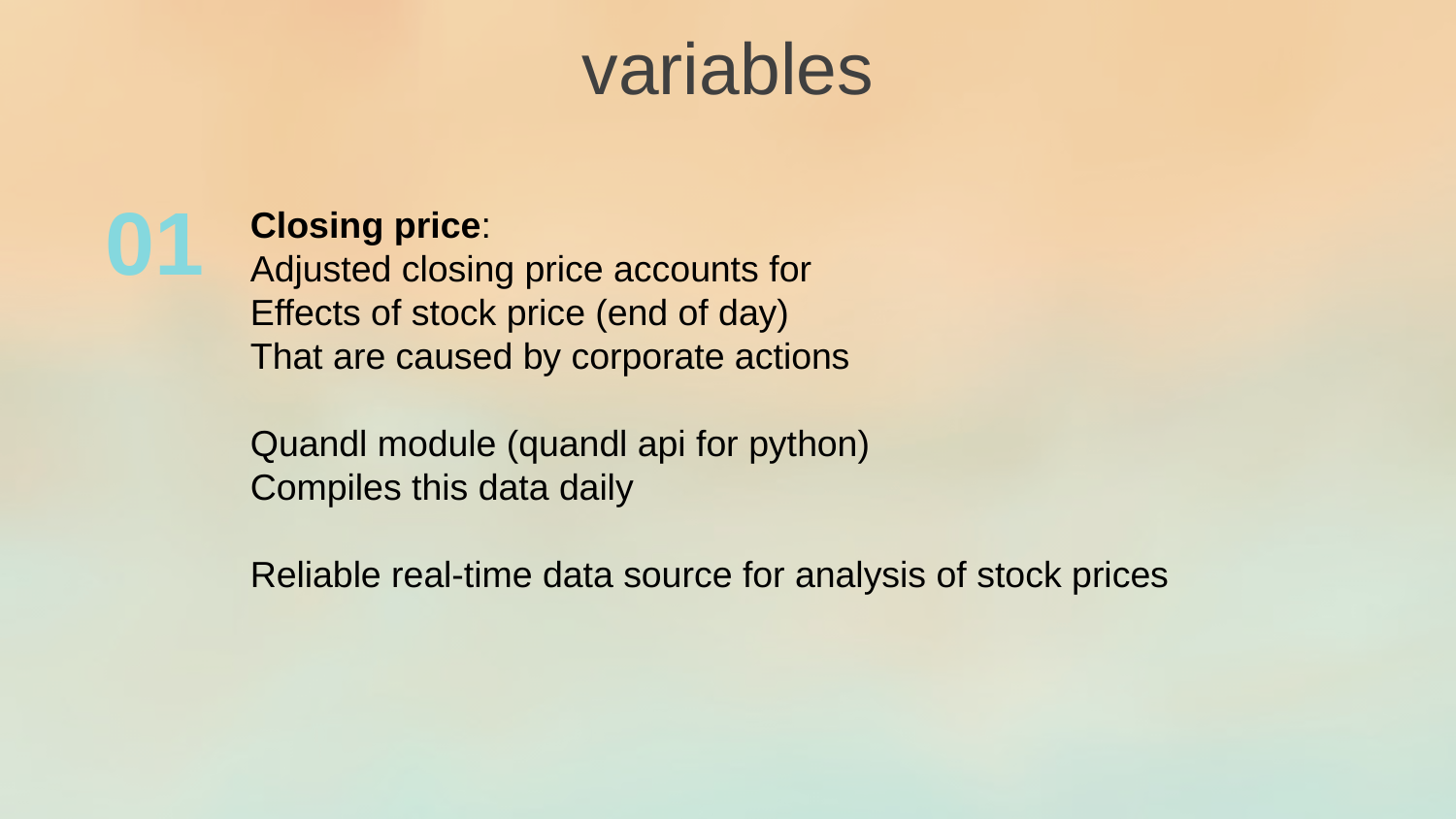

variables
01
Closing price:
Adjusted closing price accounts for
Effects of stock price (end of day)
That are caused by corporate actions

Quandl module (quandl api for python)
Compiles this data daily

Reliable real-time data source for analysis of stock prices